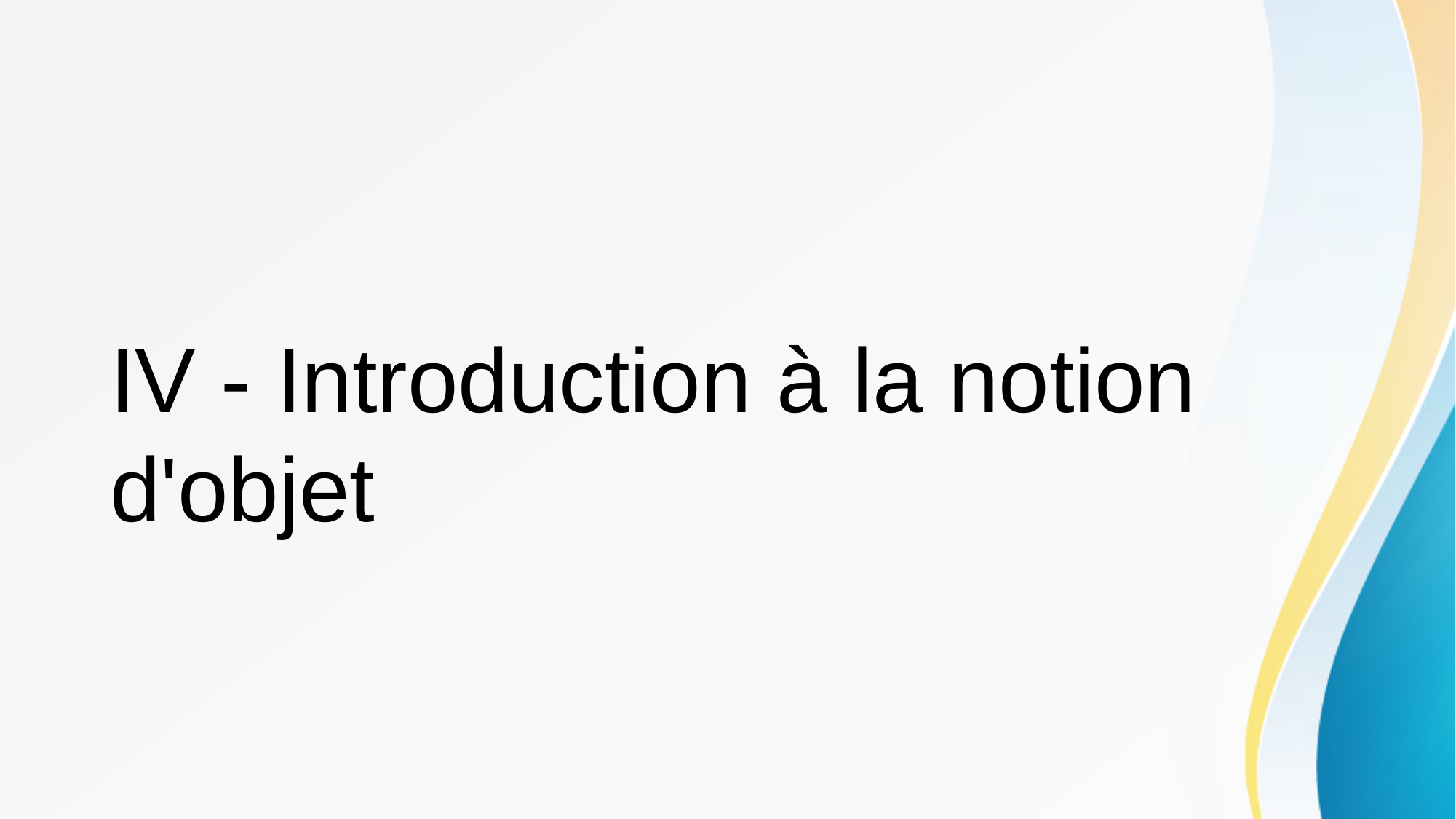

# IV - Introduction à la notion d'objet